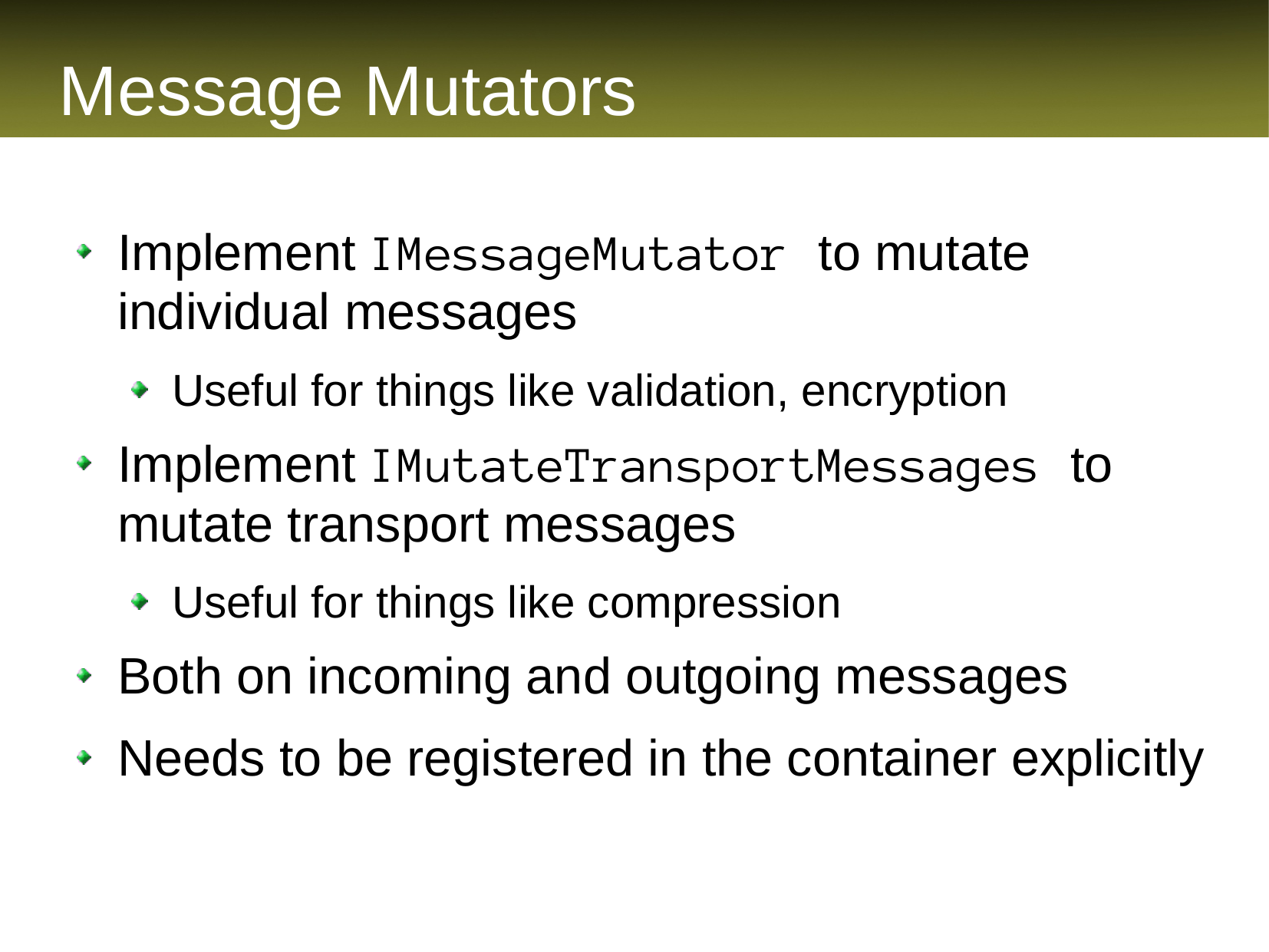

# Message Mutators
Implement IMessageMutator to mutate individual messages
Useful for things like validation, encryption
Implement IMutateTransportMessages to mutate transport messages
Useful for things like compression
Both on incoming and outgoing messages
Needs to be registered in the container explicitly